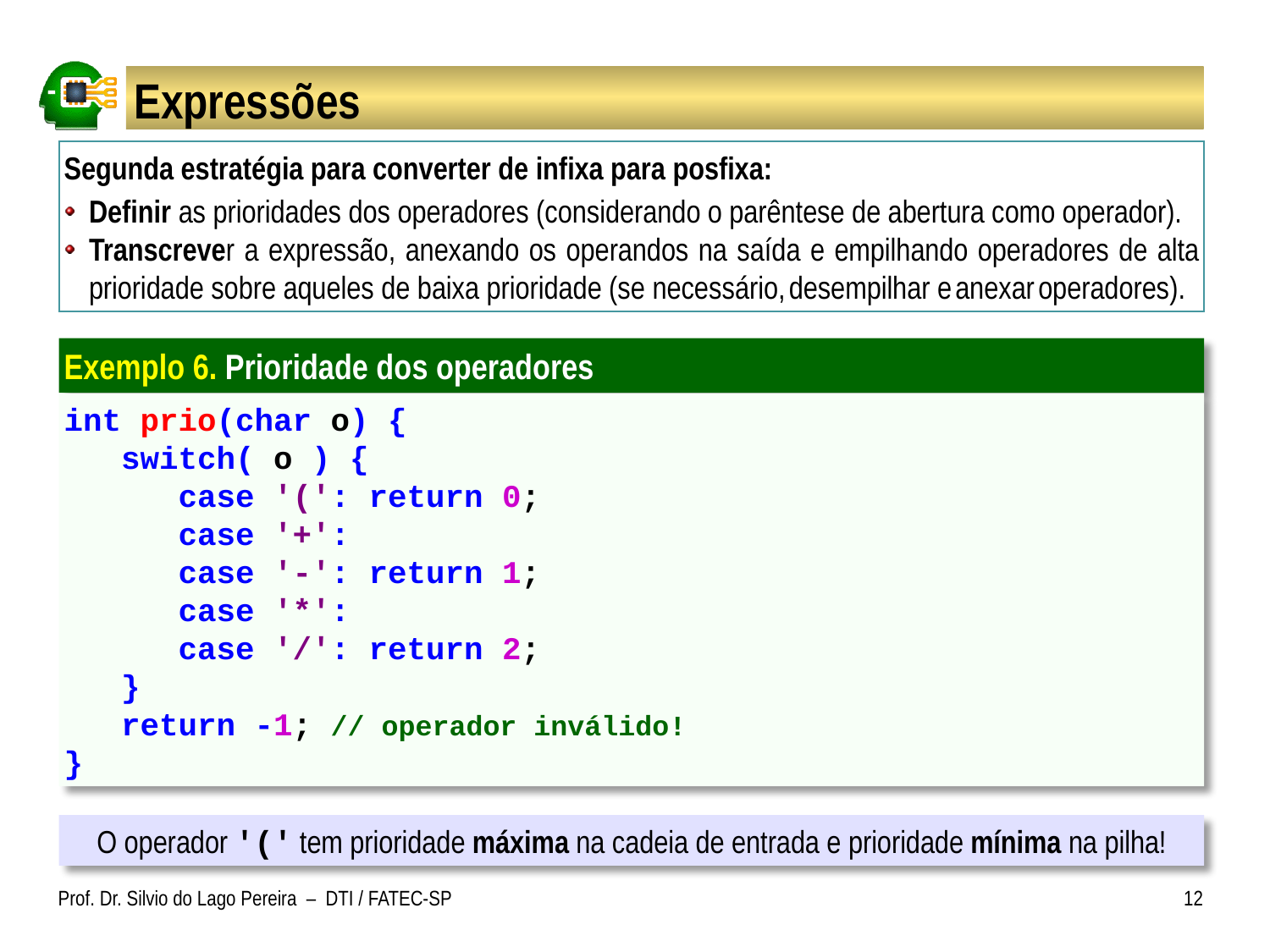

# Expressões
Segunda estratégia para converter de infixa para posfixa:
Definir as prioridades dos operadores (considerando o parêntese de abertura como operador).
Transcrever a expressão, anexando os operandos na saída e empilhando operadores de alta prioridade sobre aqueles de baixa prioridade (se  necessário, desempilhar e anexar operadores).
Exemplo 6. Prioridade dos operadores
int prio(char o) {
   switch( o ) {
      case '(': return 0;
      case '+':
      case '-': return 1;
      case '*':
      case '/': return 2;
   }
   return -1; // operador inválido!
}
O operador '(' tem prioridade máxima na cadeia de entrada e prioridade mínima na pilha!
Prof. Dr. Silvio do Lago Pereira  –  DTI / FATEC-SP
12